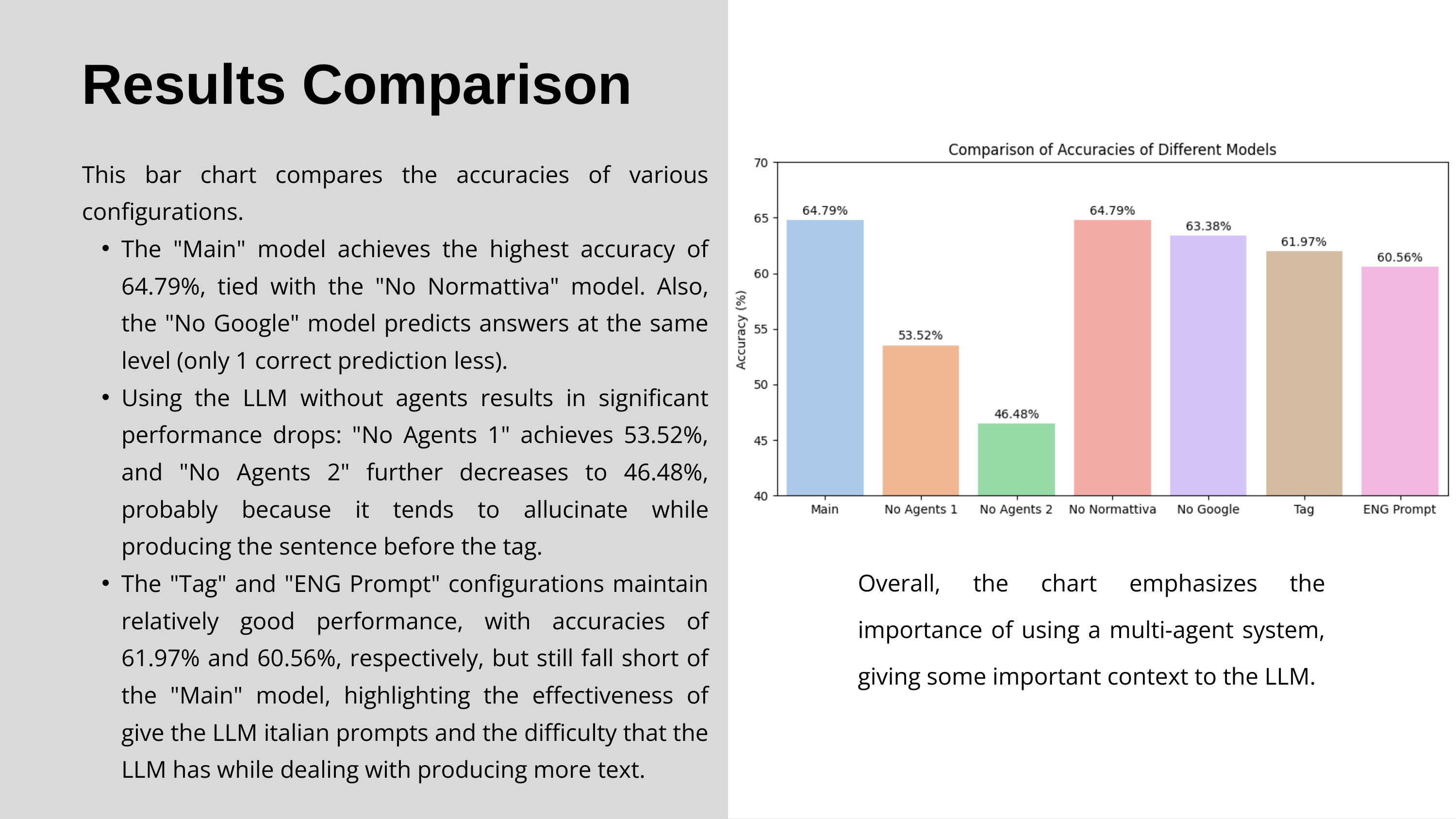

Results Comparison

This bar chart compares the accuracies of various configurations.
The "Main" model achieves the highest accuracy of 64.79%, tied with the "No Normattiva" model. Also, the "No Google" model predicts answers at the same level (only 1 correct prediction less).
Using the LLM without agents results in significant performance drops: "No Agents 1" achieves 53.52%, and "No Agents 2" further decreases to 46.48%, probably because it tends to allucinate while producing the sentence before the tag.
The "Tag" and "ENG Prompt" configurations maintain relatively good performance, with accuracies of 61.97% and 60.56%, respectively, but still fall short of the "Main" model, highlighting the effectiveness of give the LLM italian prompts and the difficulty that the LLM has while dealing with producing more text.
Overall, the chart emphasizes the importance of using a multi-agent system, giving some important context to the LLM.